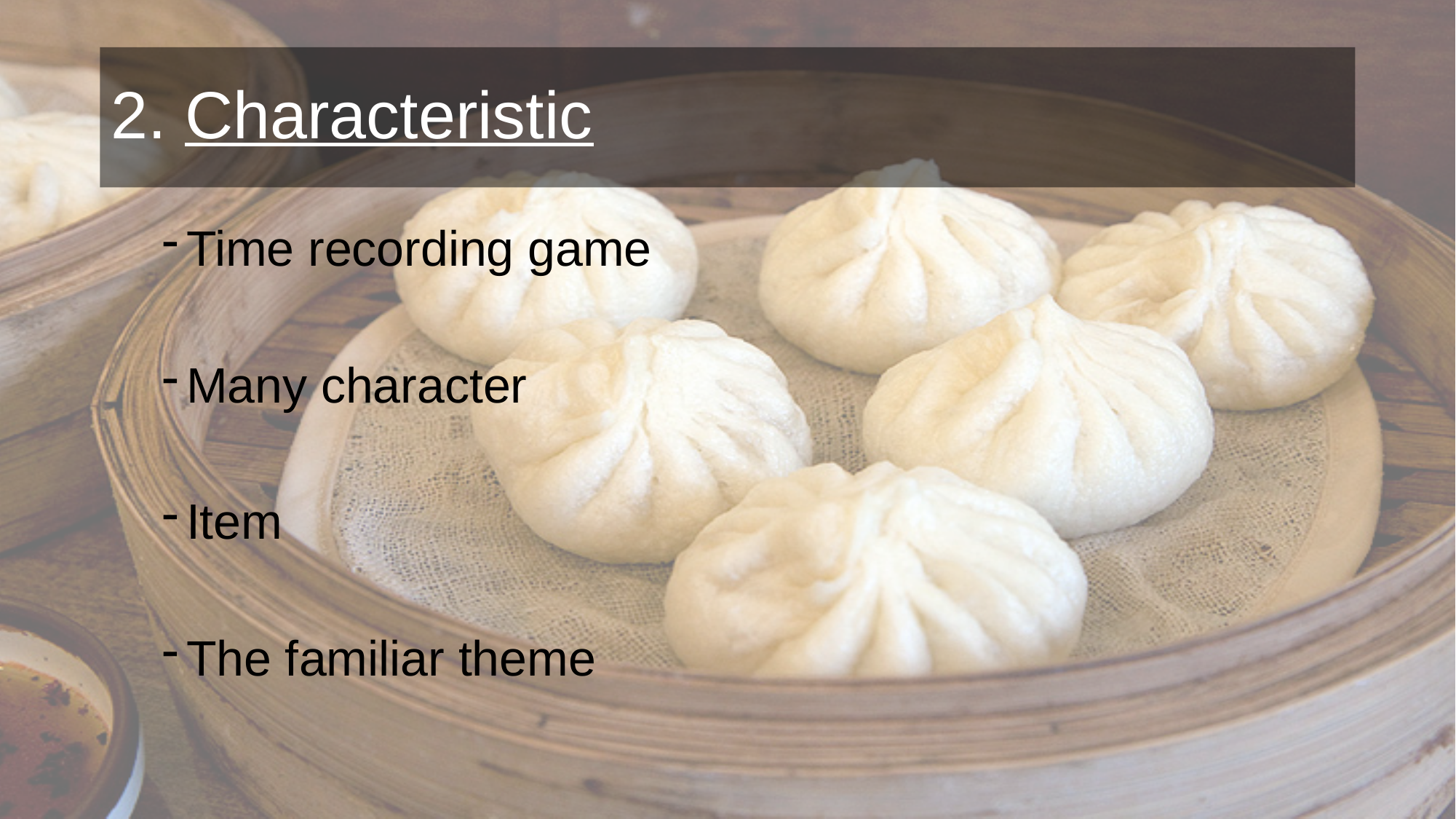

# 2. Characteristic
Time recording game

Many character

Item

The familiar theme